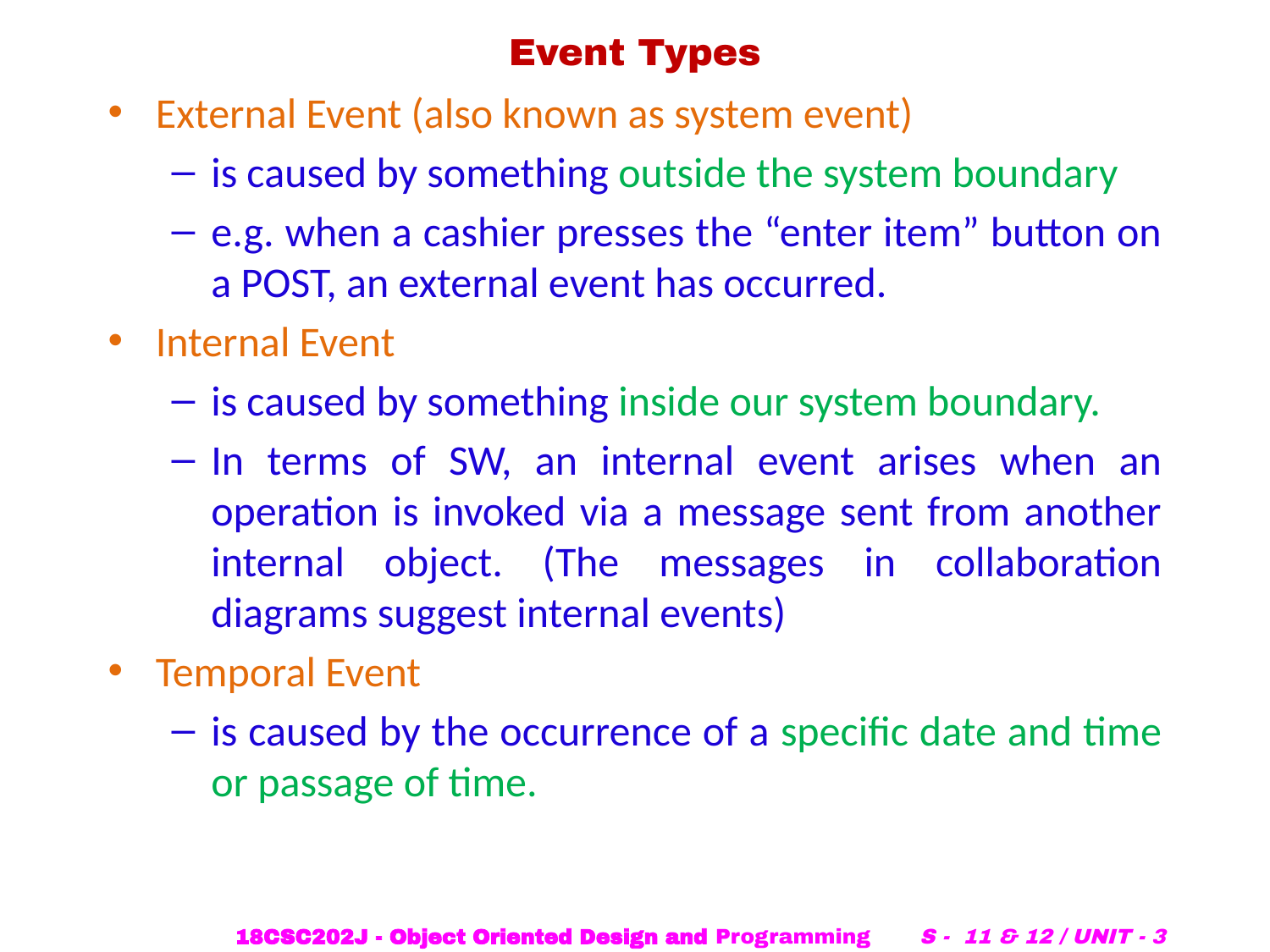

# Event Types
External Event (also known as system event)
is caused by something outside the system boundary
e.g. when a cashier presses the “enter item” button on a POST, an external event has occurred.
Internal Event
is caused by something inside our system boundary.
In terms of SW, an internal event arises when an operation is invoked via a message sent from another internal object. (The messages in collaboration diagrams suggest internal events)
Temporal Event
is caused by the occurrence of a specific date and time or passage of time.
18CSC202J - Object Oriented Design and Programming       S -  11 & 12 / UNIT - 3